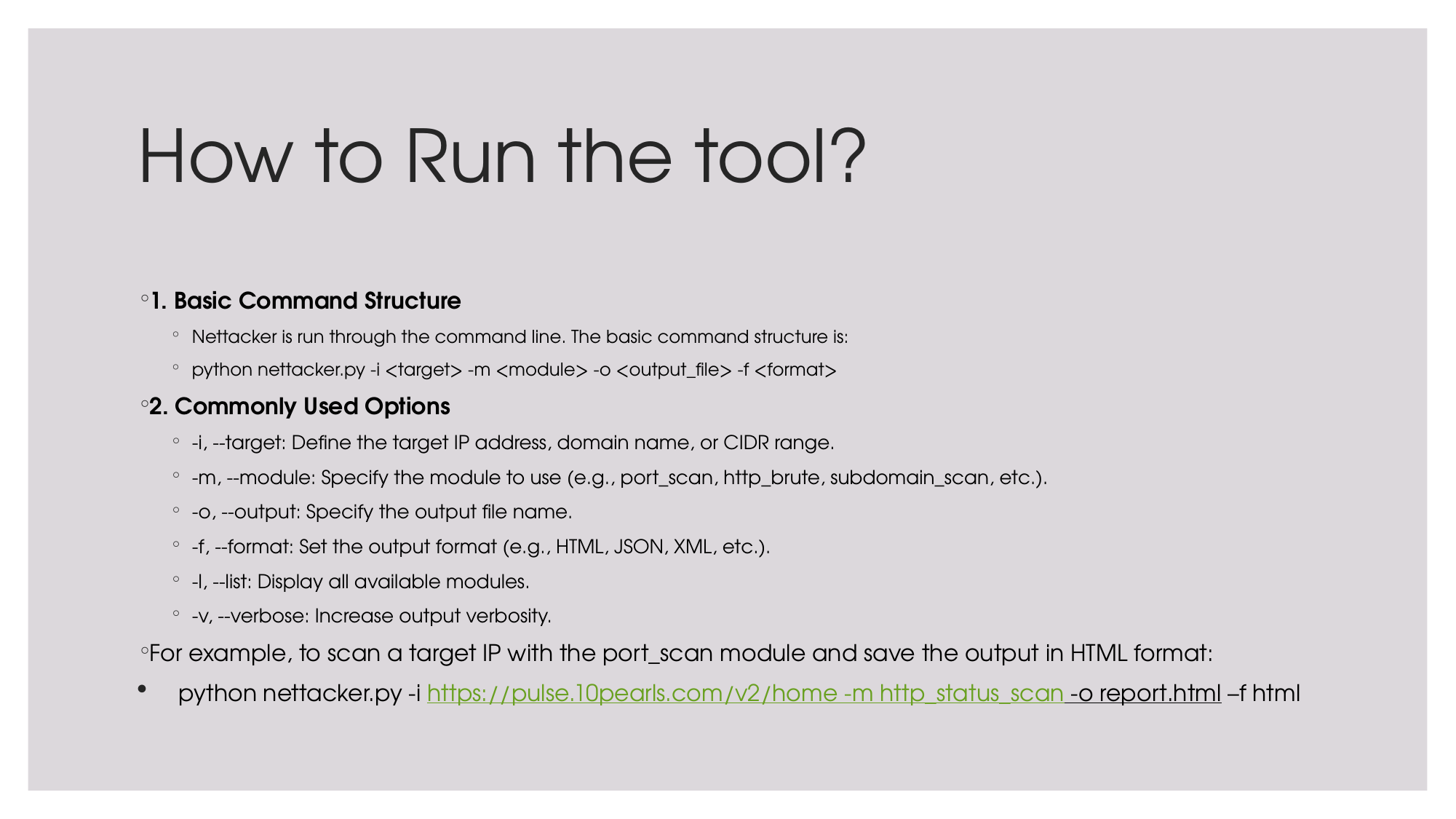

# How to Run the tool?

1. Basic Command Structure
Nettacker is run through the command line. The basic command structure is:
python nettacker.py -i <target> -m <module> -o <output_file> -f <format>
2. Commonly Used Options
-i, --target: Define the target IP address, domain name, or CIDR range.
-m, --module: Specify the module to use (e.g., port_scan, http_brute, subdomain_scan, etc.).
-o, --output: Specify the output file name.
-f, --format: Set the output format (e.g., HTML, JSON, XML, etc.).
-l, --list: Display all available modules.
-v, --verbose: Increase output verbosity.
For example, to scan a target IP with the port_scan module and save the output in HTML format:
python nettacker.py -i https://pulse.10pearls.com/v2/home -m http_status_scan -o report.html –f html